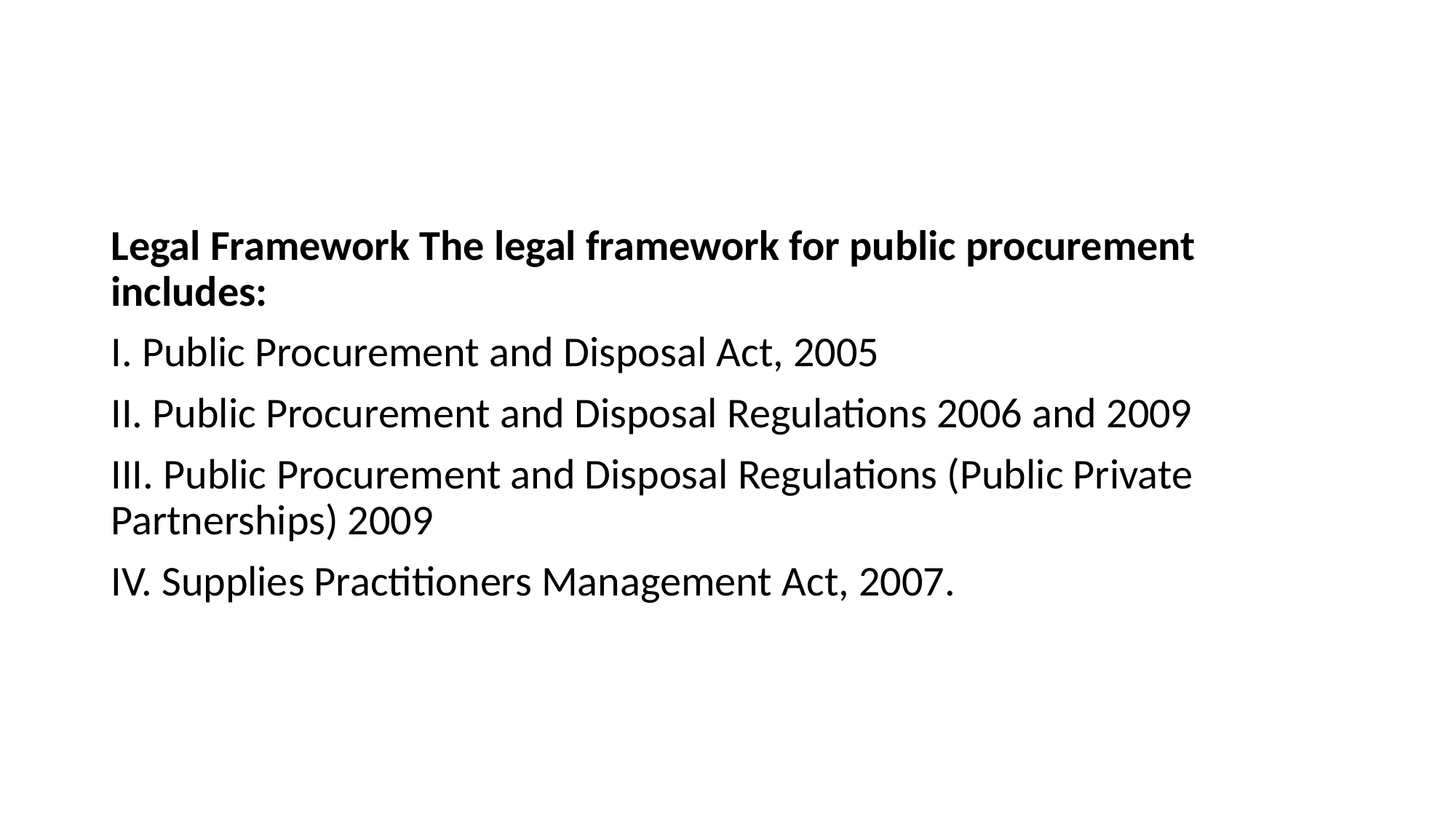

#
Legal Framework The legal framework for public procurement includes:
I. Public Procurement and Disposal Act, 2005
II. Public Procurement and Disposal Regulations 2006 and 2009
III. Public Procurement and Disposal Regulations (Public Private Partnerships) 2009
IV. Supplies Practitioners Management Act, 2007.